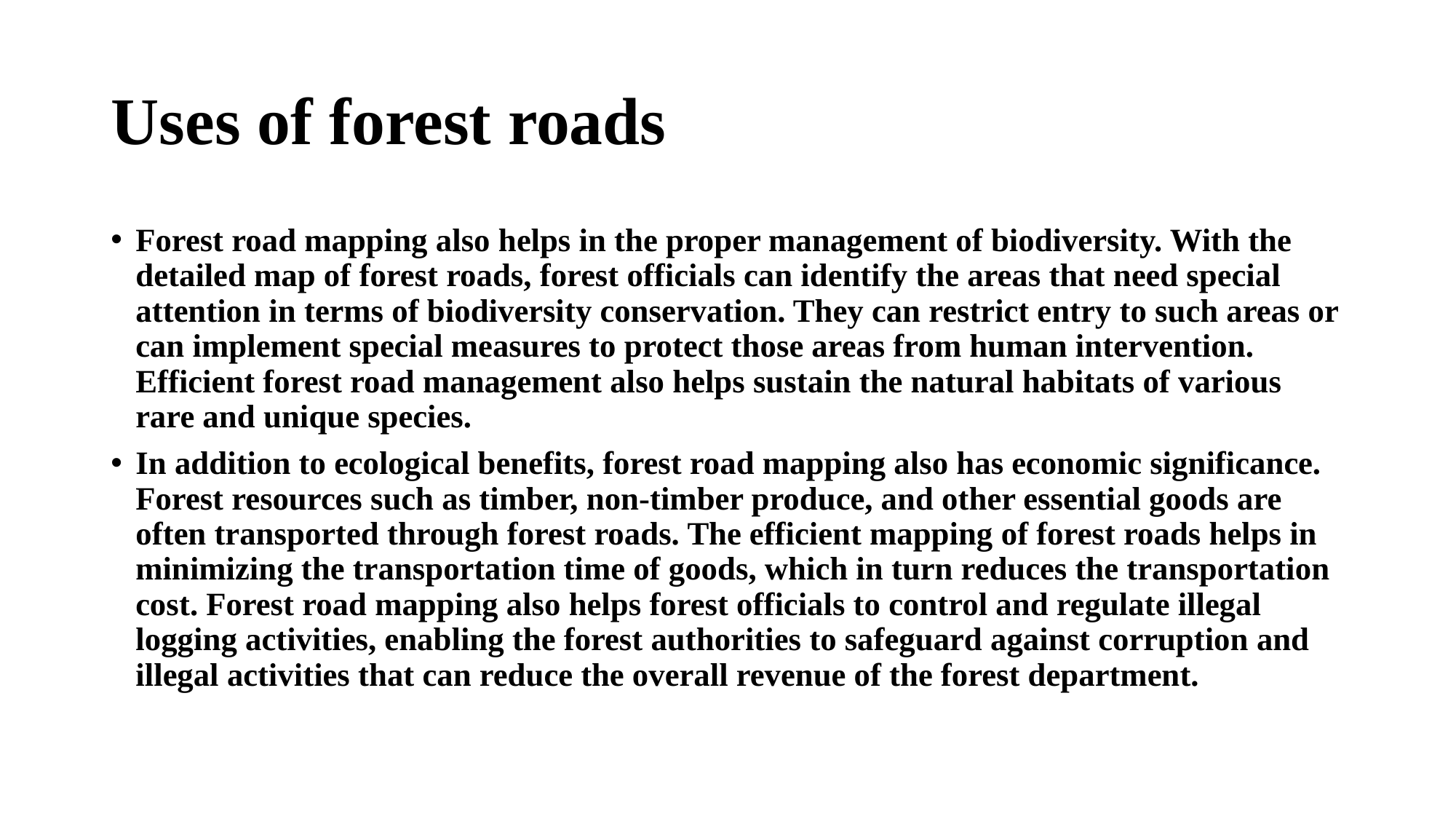

# Uses of forest roads
Forest road mapping also helps in the proper management of biodiversity. With the detailed map of forest roads, forest officials can identify the areas that need special attention in terms of biodiversity conservation. They can restrict entry to such areas or can implement special measures to protect those areas from human intervention. Efficient forest road management also helps sustain the natural habitats of various rare and unique species.
In addition to ecological benefits, forest road mapping also has economic significance. Forest resources such as timber, non-timber produce, and other essential goods are often transported through forest roads. The efficient mapping of forest roads helps in minimizing the transportation time of goods, which in turn reduces the transportation cost. Forest road mapping also helps forest officials to control and regulate illegal logging activities, enabling the forest authorities to safeguard against corruption and illegal activities that can reduce the overall revenue of the forest department.